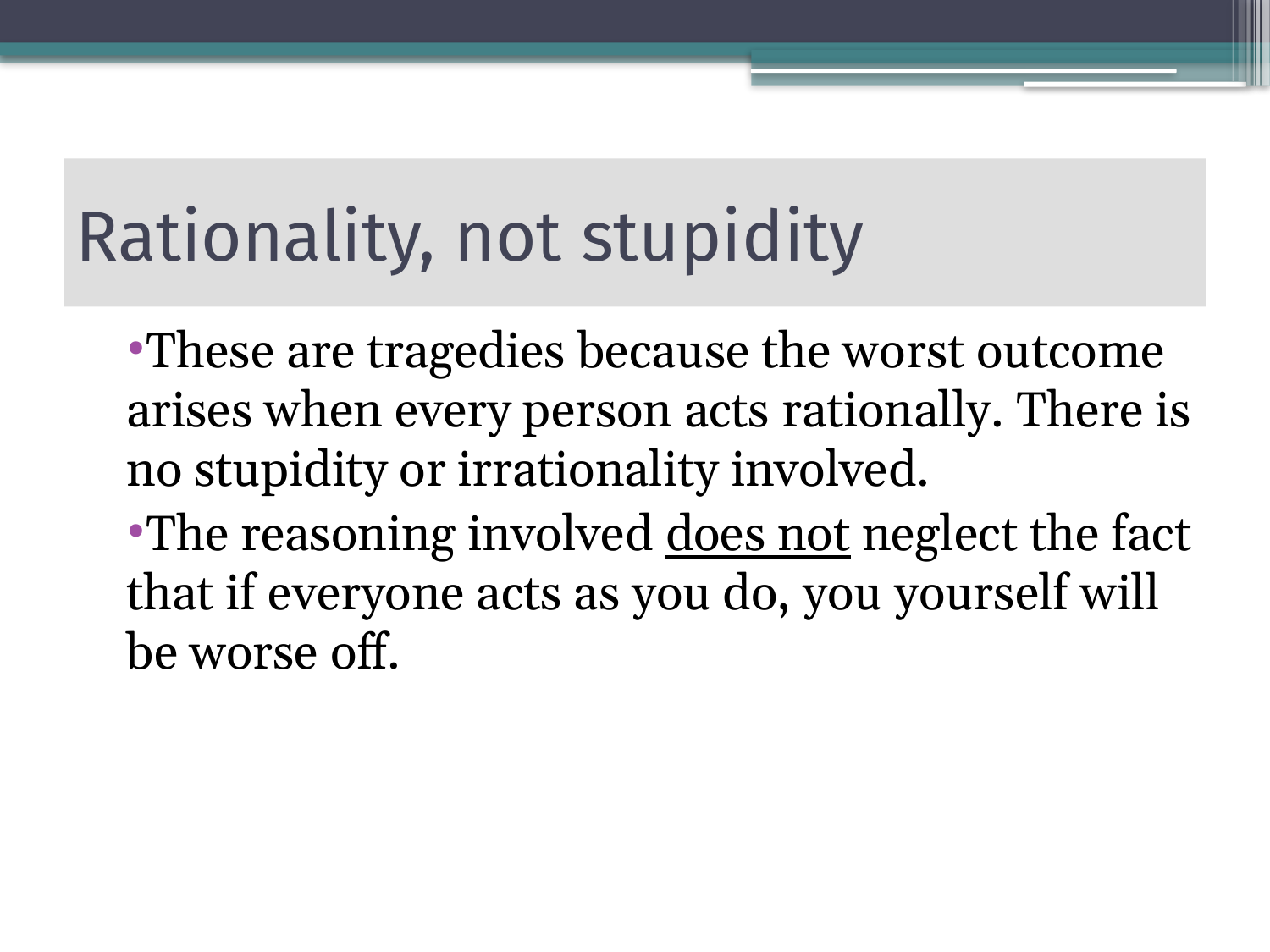

# Rationality, not stupidity
These are tragedies because the worst outcome arises when every person acts rationally. There is no stupidity or irrationality involved.
The reasoning involved does not neglect the fact that if everyone acts as you do, you yourself will be worse off.